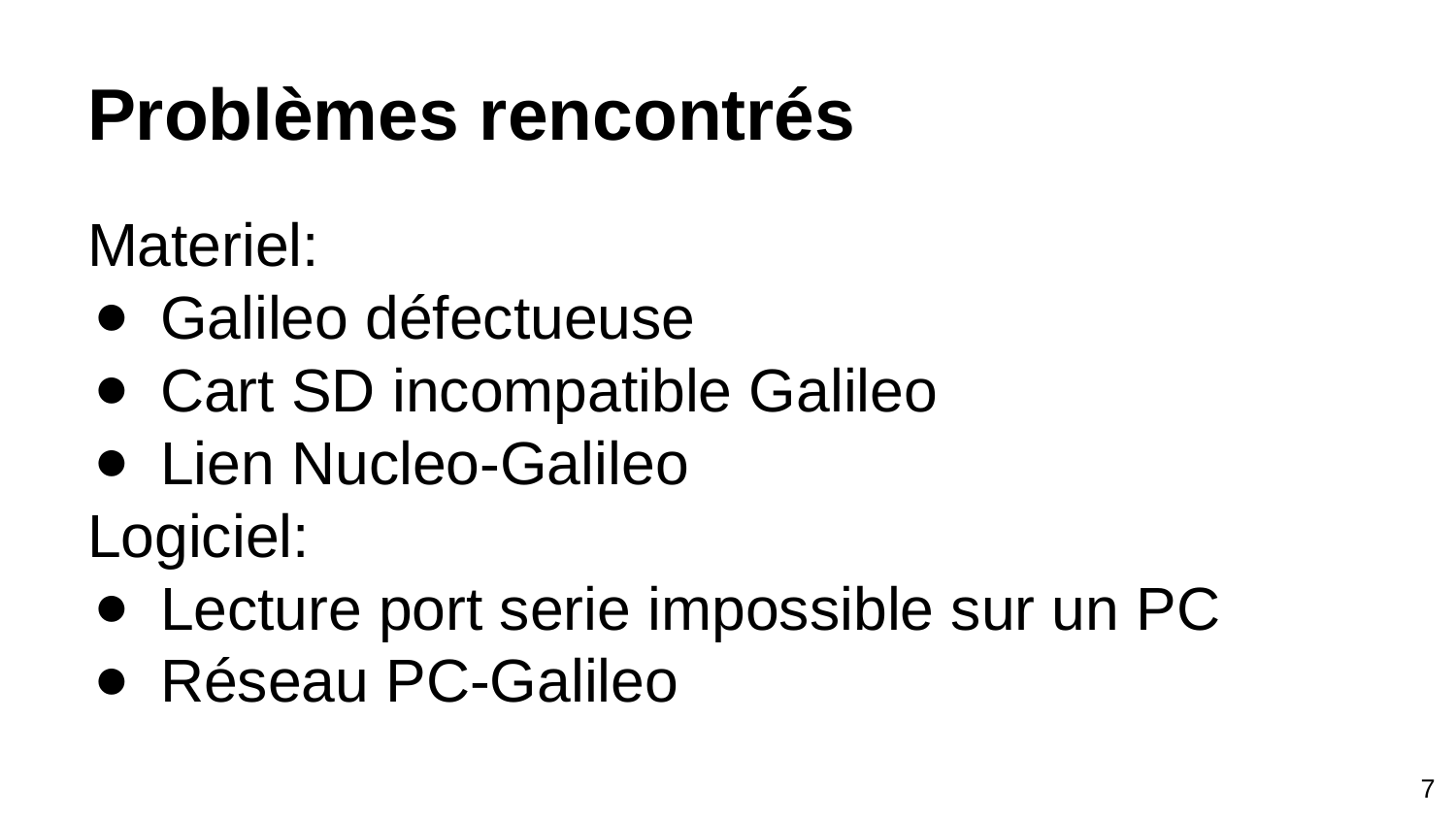

# Problèmes rencontrés
Materiel:
Galileo défectueuse
Cart SD incompatible Galileo
Lien Nucleo-Galileo
Logiciel:
Lecture port serie impossible sur un PC
Réseau PC-Galileo
7